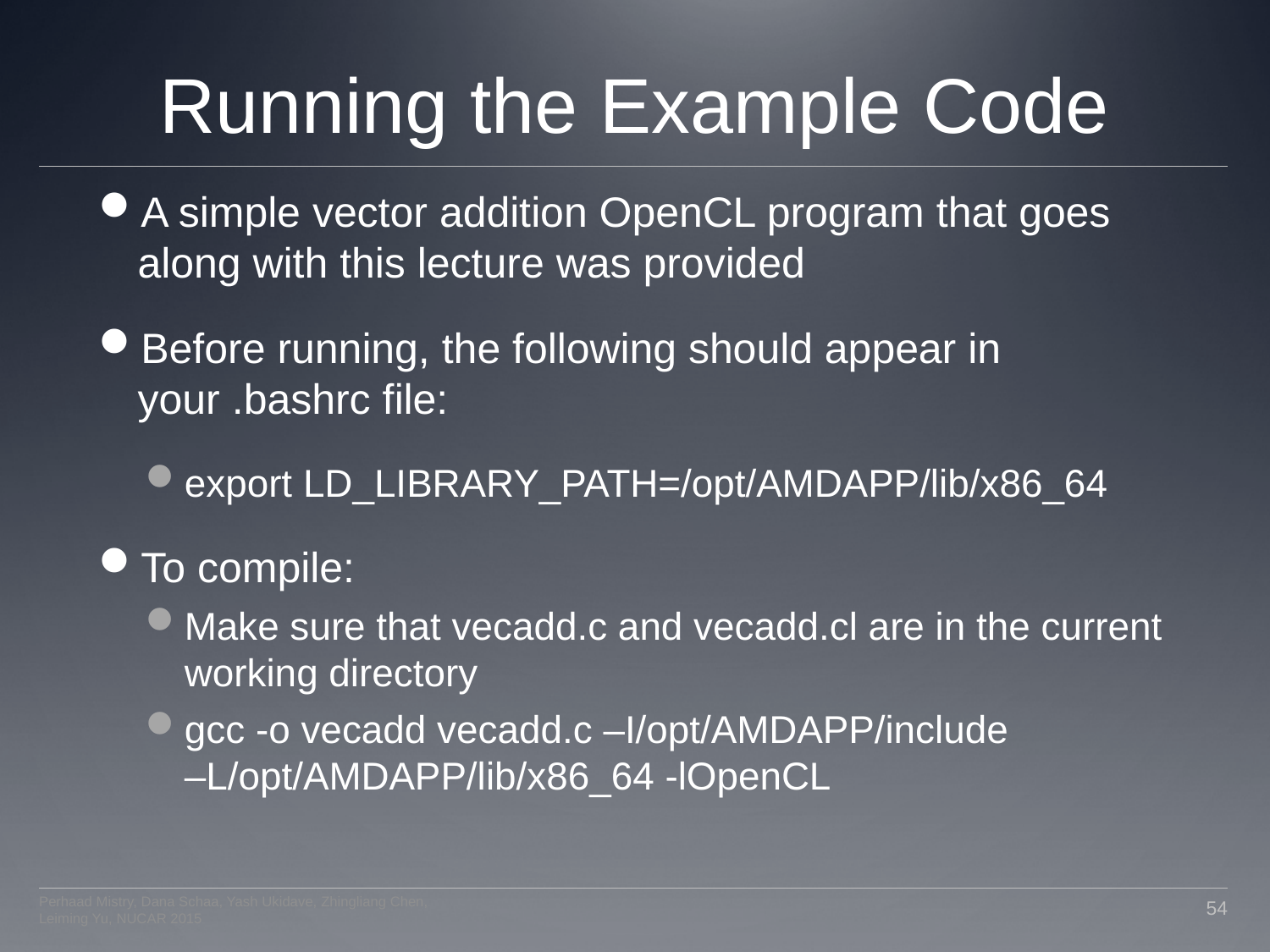

# Running the Example Code
A simple vector addition OpenCL program that goes along with this lecture was provided
Before running, the following should appear in your .bashrc file:
export LD_LIBRARY_PATH=/opt/AMDAPP/lib/x86_64
To compile:
Make sure that vecadd.c and vecadd.cl are in the current working directory
gcc -o vecadd vecadd.c –I/opt/AMDAPP/include –L/opt/AMDAPP/lib/x86_64 -lOpenCL
Perhaad Mistry, Dana Schaa, Yash Ukidave, Zhingliang Chen, Leiming Yu, NUCAR 2015
54